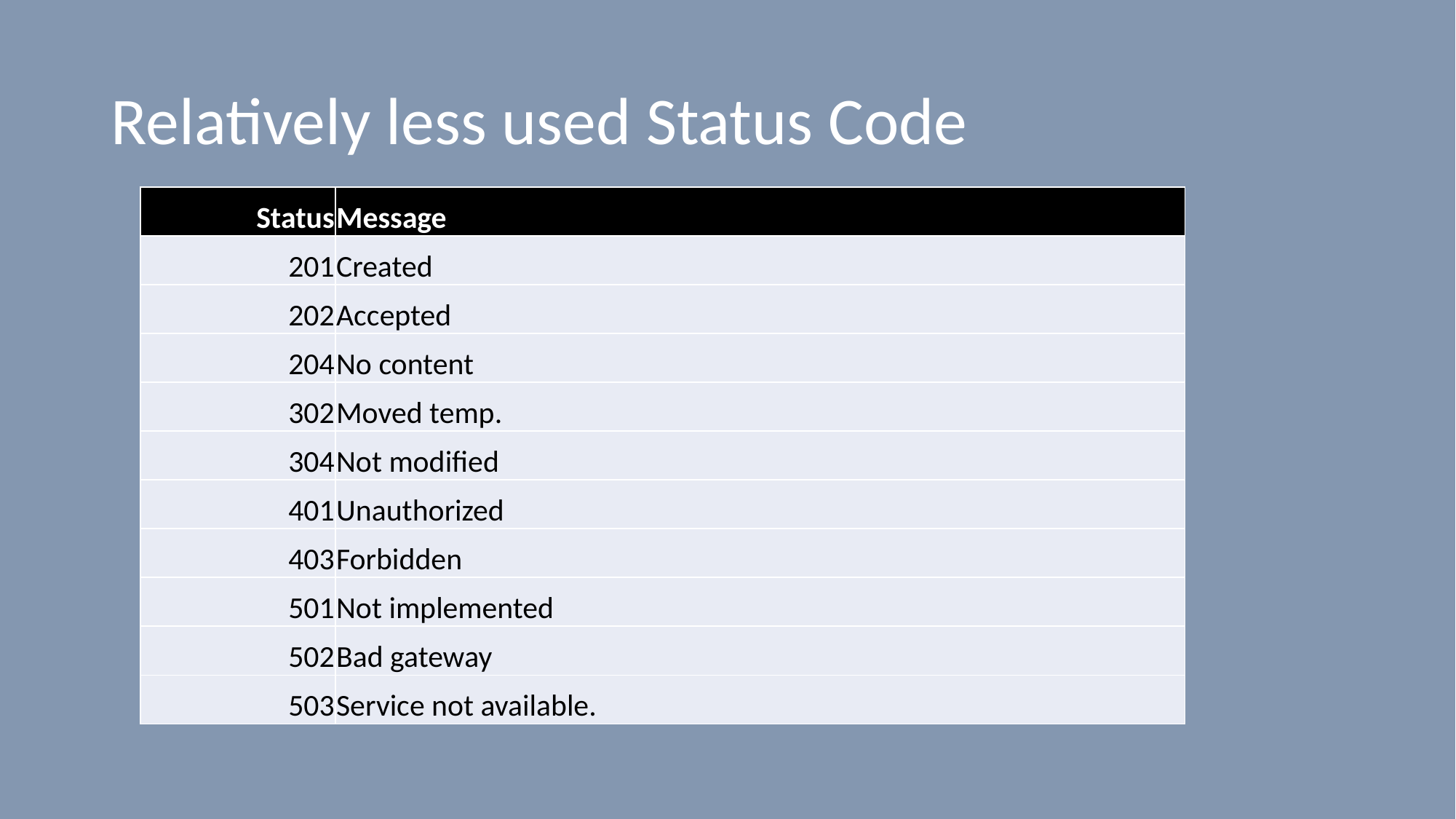

# Relatively less used Status Code
| Status | Message |
| --- | --- |
| 201 | Created |
| 202 | Accepted |
| 204 | No content |
| 302 | Moved temp. |
| 304 | Not modified |
| 401 | Unauthorized |
| 403 | Forbidden |
| 501 | Not implemented |
| 502 | Bad gateway |
| 503 | Service not available. |